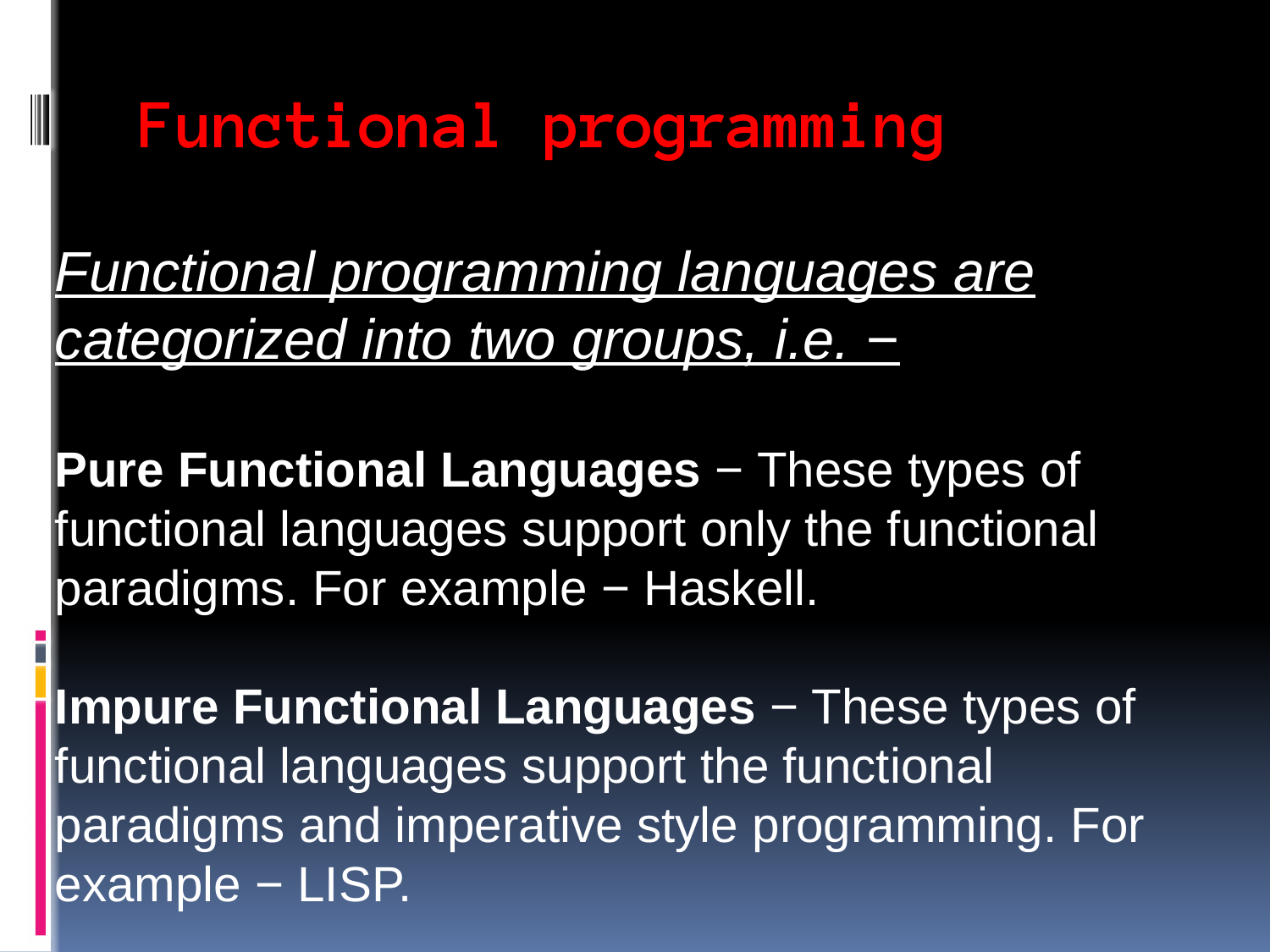

# Functional programming
Functional programming languages are categorized into two groups, i.e. −

Pure Functional Languages − These types of functional languages support only the functional paradigms. For example − Haskell.

Impure Functional Languages − These types of functional languages support the functional paradigms and imperative style programming. For example − LISP.